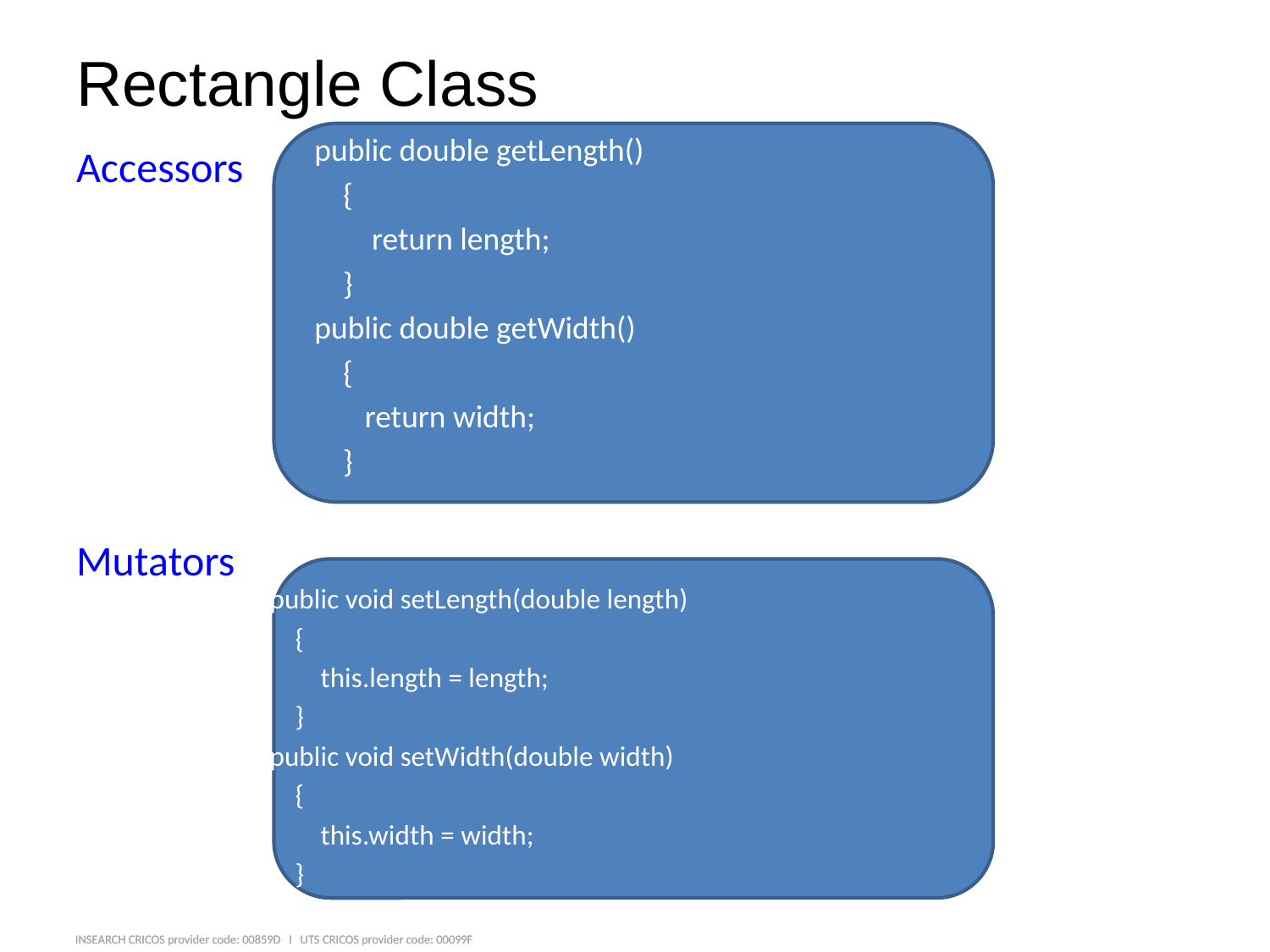

# Rectangle Class
public double getLength()
    {
        return length;
    }
public double getWidth()
    {
       return width;
    }

Accessors
Mutators

public void setLength(double length)
    {
        this.length = length;
    }
public void setWidth(double width)
    {
        this.width = width;
    }